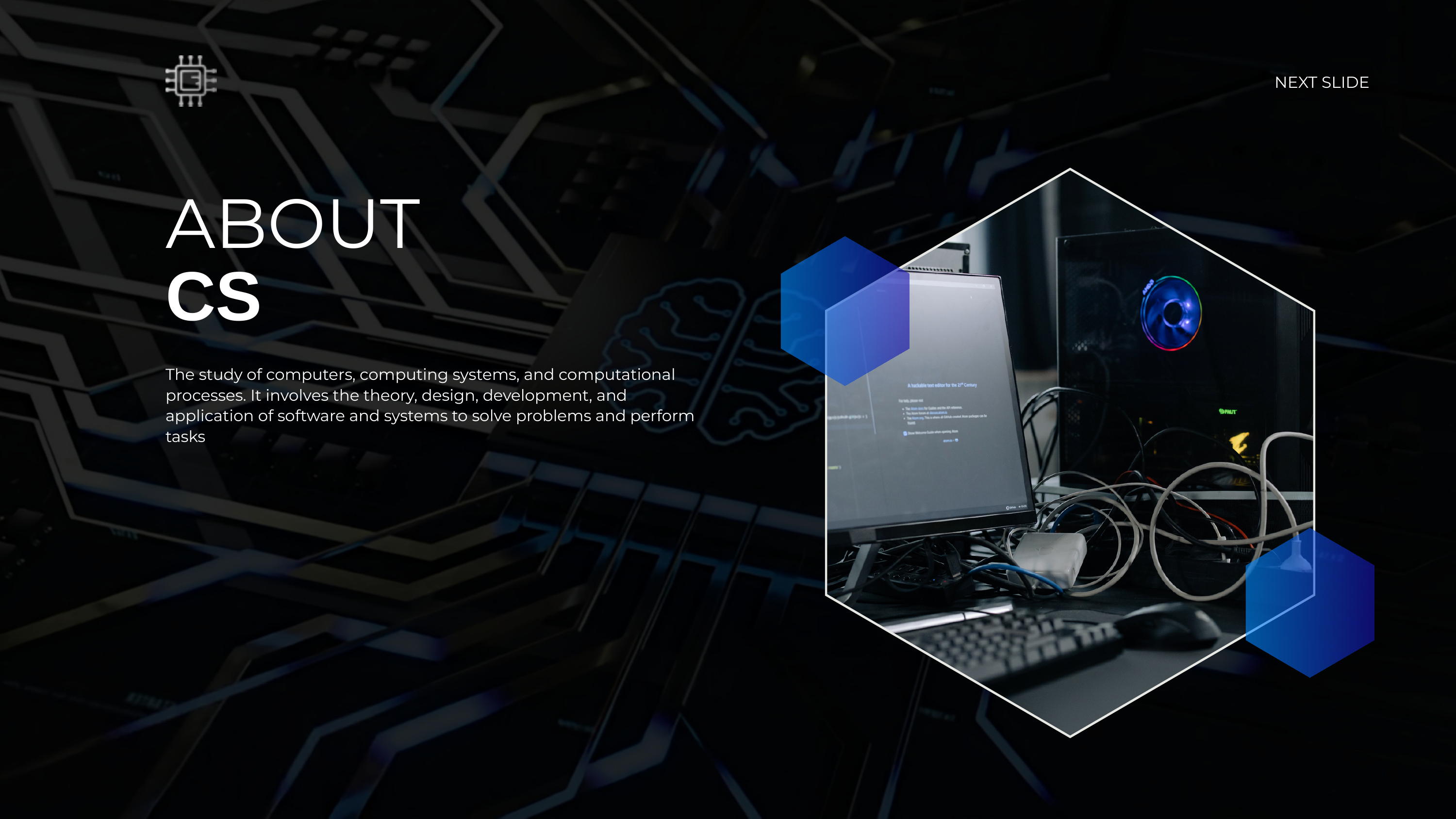

NEXT SLIDE

ABOUT

CS
The study of computers, computing systems, and computational processes. It involves the theory, design, development, and application of software and systems to solve problems and perform tasks